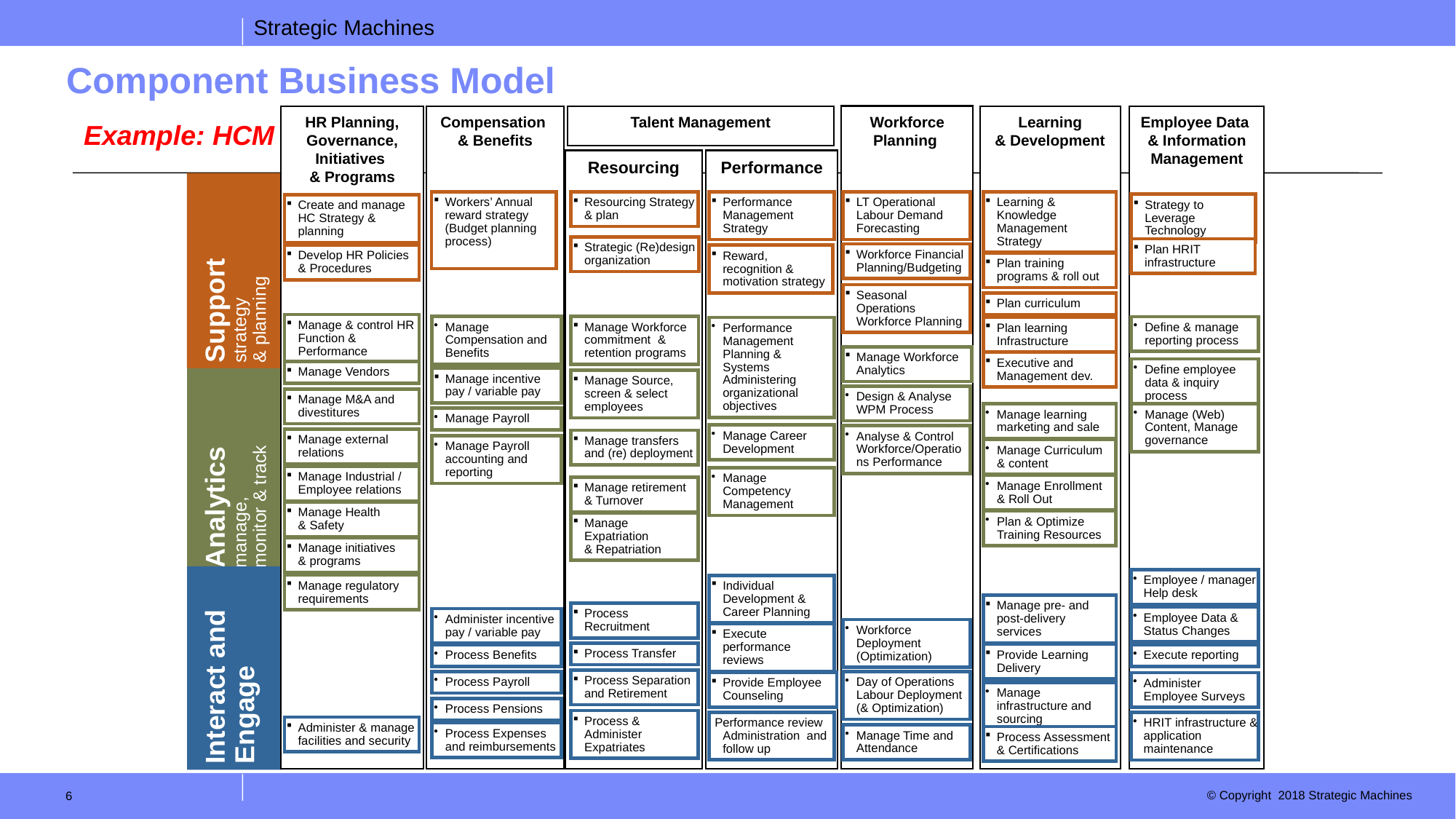

Component Business Model
Workforce Planning
LT Operational Labour Demand Forecasting
Workforce Financial Planning/Budgeting
Seasonal Operations Workforce Planning
Manage Workforce Analytics
Design & Analyse WPM Process
Analyse & Control Workforce/Operations Performance
Workforce Deployment (Optimization)
Day of Operations Labour Deployment (& Optimization)
Manage Time and Attendance
HR Planning, Governance, Initiatives
& Programs
Create and manage HC Strategy & planning
Develop HR Policies
& Procedures
Manage & control HR Function & Performance
Manage Vendors
Manage M&A and divestitures
Manage external relations
Manage Industrial / Employee relations
Manage Health
& Safety
Manage initiatives
& programs
Manage regulatory requirements
Administer & manage facilities and security
Compensation
& Benefits
Workers’ Annual reward strategy (Budget planning process)

Manage Compensation and Benefits
Manage incentive pay / variable pay
Manage Payroll
Manage Payroll accounting and reporting
Administer incentive pay / variable pay
Process Benefits
Process Payroll
Process Pensions
Process Expenses and reimbursements
Talent Management
Resourcing
Performance
Resourcing Strategy & plan
Performance Management Strategy
Strategic (Re)design organization
Reward, recognition & motivation strategy
Manage Workforce commitment  &  retention programs
Performance Management Planning & Systems Administering organizational objectives
Manage Source, screen & select employees
Manage Career Development
Manage transfers and (re) deployment
Manage Competency Management
Manage retirement & Turnover
Manage Expatriation
& Repatriation
Individual Development & Career Planning
Process Recruitment
Execute performance reviews
Process Transfer
Process Separation and Retirement
Provide Employee Counseling
Process & Administer Expatriates
 Performance review Administration  and follow up
Learning
& Development
Learning & Knowledge Management Strategy
Plan training programs & roll out
Plan curriculum
Plan learning Infrastructure
Executive and Management dev.
Manage learning marketing and sale
Manage Curriculum & content
Manage Enrollment
& Roll Out
Plan & Optimize Training Resources
Manage pre- and post-delivery services
Provide Learning Delivery
Manage infrastructure and sourcing
Process Assessment & Certifications
Employee Data
& Information
Management
Strategy to Leverage Technology
Plan HRIT infrastructure
Define & manage reporting process
Define employee data & inquiry process
Manage (Web) Content, Manage governance
Employee / manager Help desk
Employee Data & Status Changes
Execute reporting
Administer Employee Surveys
HRIT infrastructure & application maintenance
Example: HCM
Support
strategy
& planning
Analytics
manage,
monitor & track

Interact and Engage
6